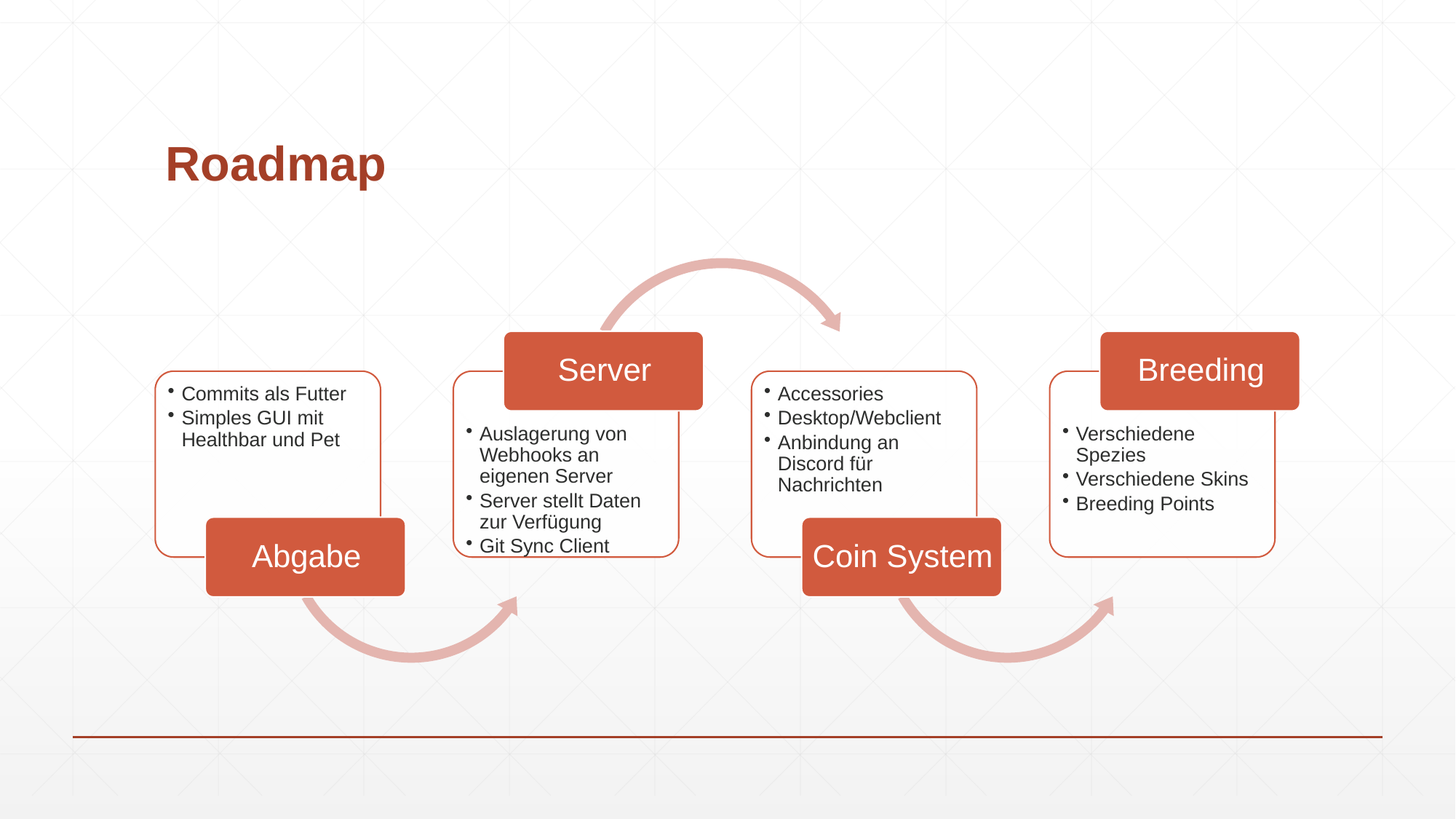

# Roadmap
Commits als Futter
Simples GUI mit Healthbar und Pet
Abgabe
Auslagerung von Webhooks an eigenen Server
Server stellt Daten zur Verfügung
Git Sync Client
Server
Accessories
Desktop/Webclient
Anbindung an Discord für Nachrichten
Coin System
Verschiedene Spezies
Verschiedene Skins
Breeding Points
Breeding